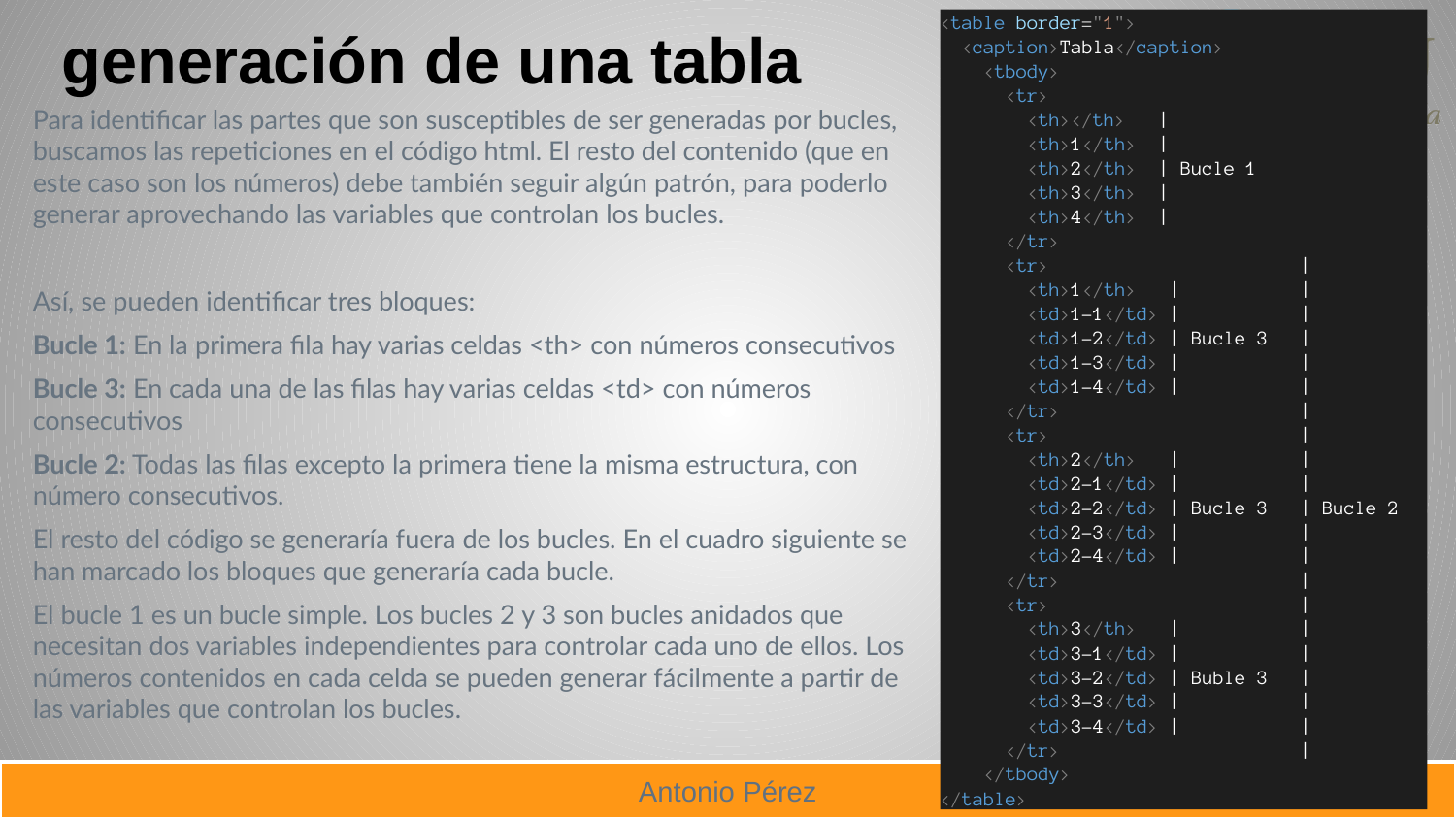

<table border="1">
  <caption>Tabla</caption>
    <tbody>
      <tr>
        <th></th>   |
        <th>1</th>  |
        <th>2</th>  | Bucle 1
        <th>3</th>  |
        <th>4</th>  |
      </tr>
      <tr>                       |
        <th>1</th>   |           |
        <td>1-1</td> |           |
        <td>1-2</td> | Bucle 3   |
        <td>1-3</td> |           |
        <td>1-4</td> |           |
      </tr>                      |
      <tr>                       |
        <th>2</th>   |           |
        <td>2-1</td> |           |
        <td>2-2</td> | Bucle 3   | Bucle 2
        <td>2-3</td> |           |
        <td>2-4</td> |           |
      </tr>                      |
      <tr>                       |
        <th>3</th>   |           |
        <td>3-1</td> |           |
        <td>3-2</td> | Buble 3   |
        <td>3-3</td> |           |
        <td>3-4</td> |           |
      </tr>                      |
    </tbody>
</table>
# generación de una tabla
Para identificar las partes que son susceptibles de ser generadas por bucles, buscamos las repeticiones en el código html. El resto del contenido (que en este caso son los números) debe también seguir algún patrón, para poderlo generar aprovechando las variables que controlan los bucles.

Así, se pueden identificar tres bloques:
Bucle 1: En la primera fila hay varias celdas <th> con números consecutivos
Bucle 3: En cada una de las filas hay varias celdas <td> con números consecutivos
Bucle 2: Todas las filas excepto la primera tiene la misma estructura, con número consecutivos.
El resto del código se generaría fuera de los bucles. En el cuadro siguiente se han marcado los bloques que generaría cada bucle.
El bucle 1 es un bucle simple. Los bucles 2 y 3 son bucles anidados que necesitan dos variables independientes para controlar cada uno de ellos. Los números contenidos en cada celda se pueden generar fácilmente a partir de las variables que controlan los bucles.
29